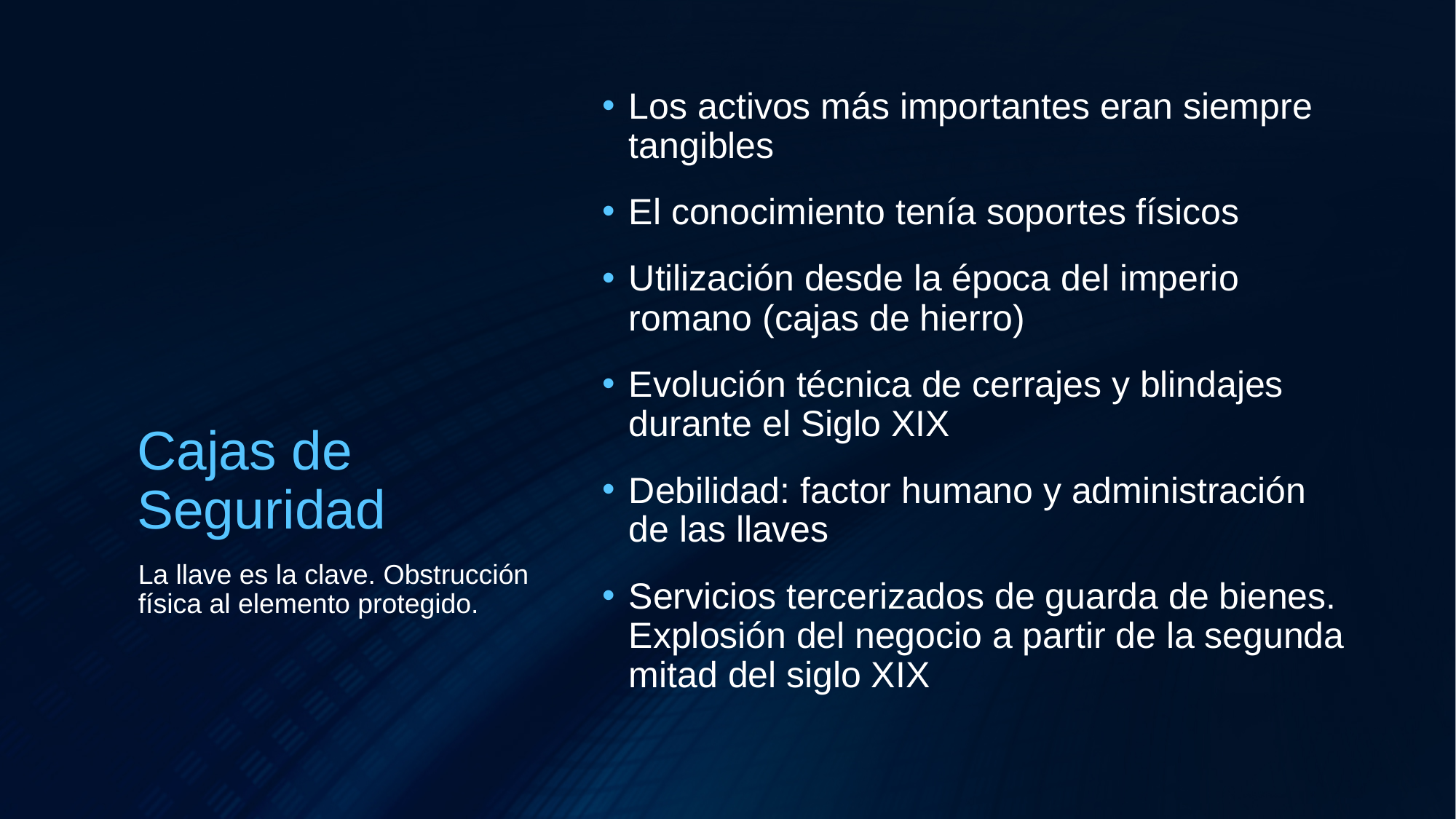

Los activos más importantes eran siempre tangibles
El conocimiento tenía soportes físicos
Utilización desde la época del imperio romano (cajas de hierro)
Evolución técnica de cerrajes y blindajes durante el Siglo XIX
Debilidad: factor humano y administración de las llaves
Servicios tercerizados de guarda de bienes. Explosión del negocio a partir de la segunda mitad del siglo XIX
# Cajas de Seguridad
La llave es la clave. Obstrucción física al elemento protegido.